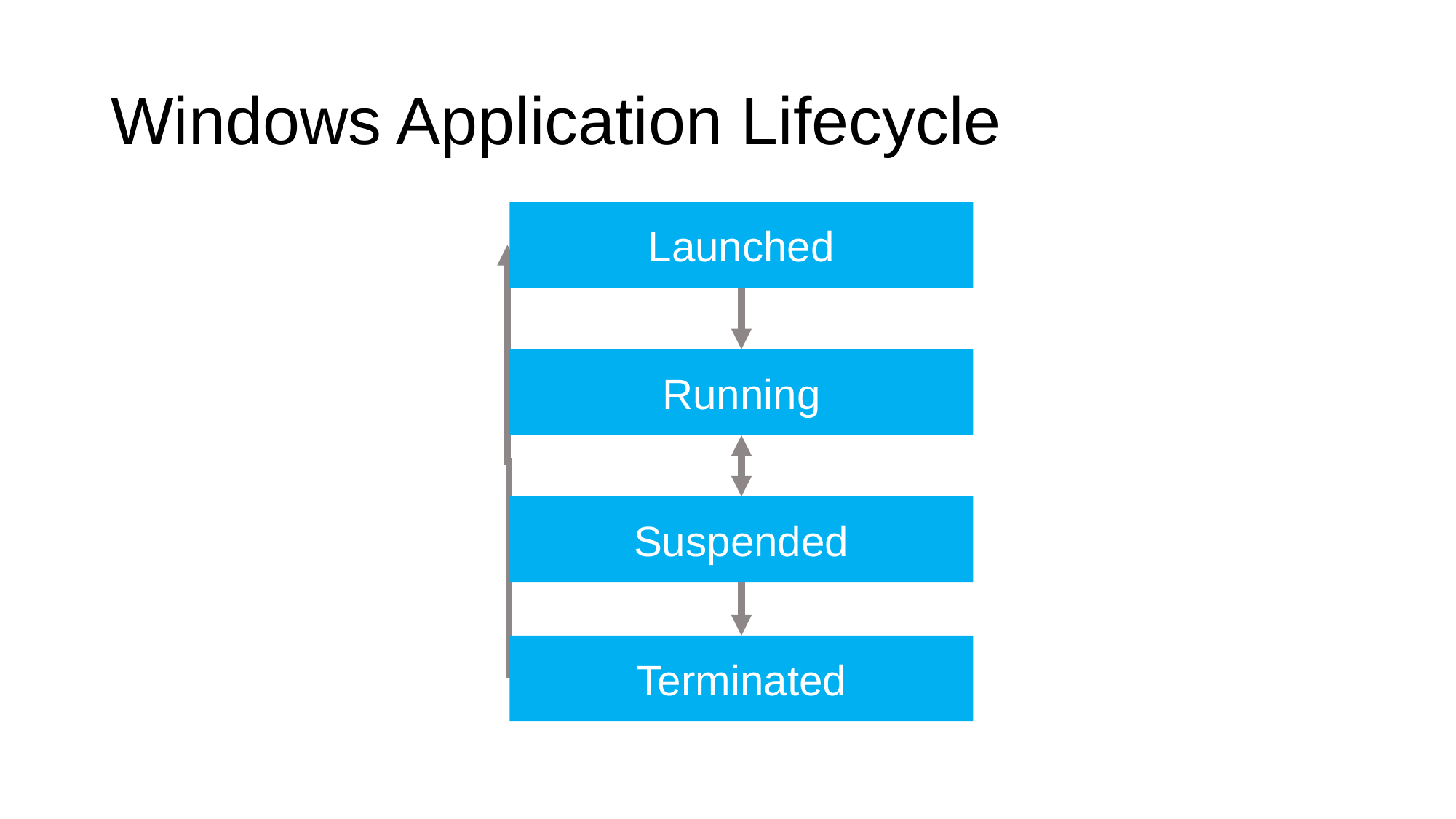

# Windows Application Lifecycle

Launched

Running

Suspended

Terminated